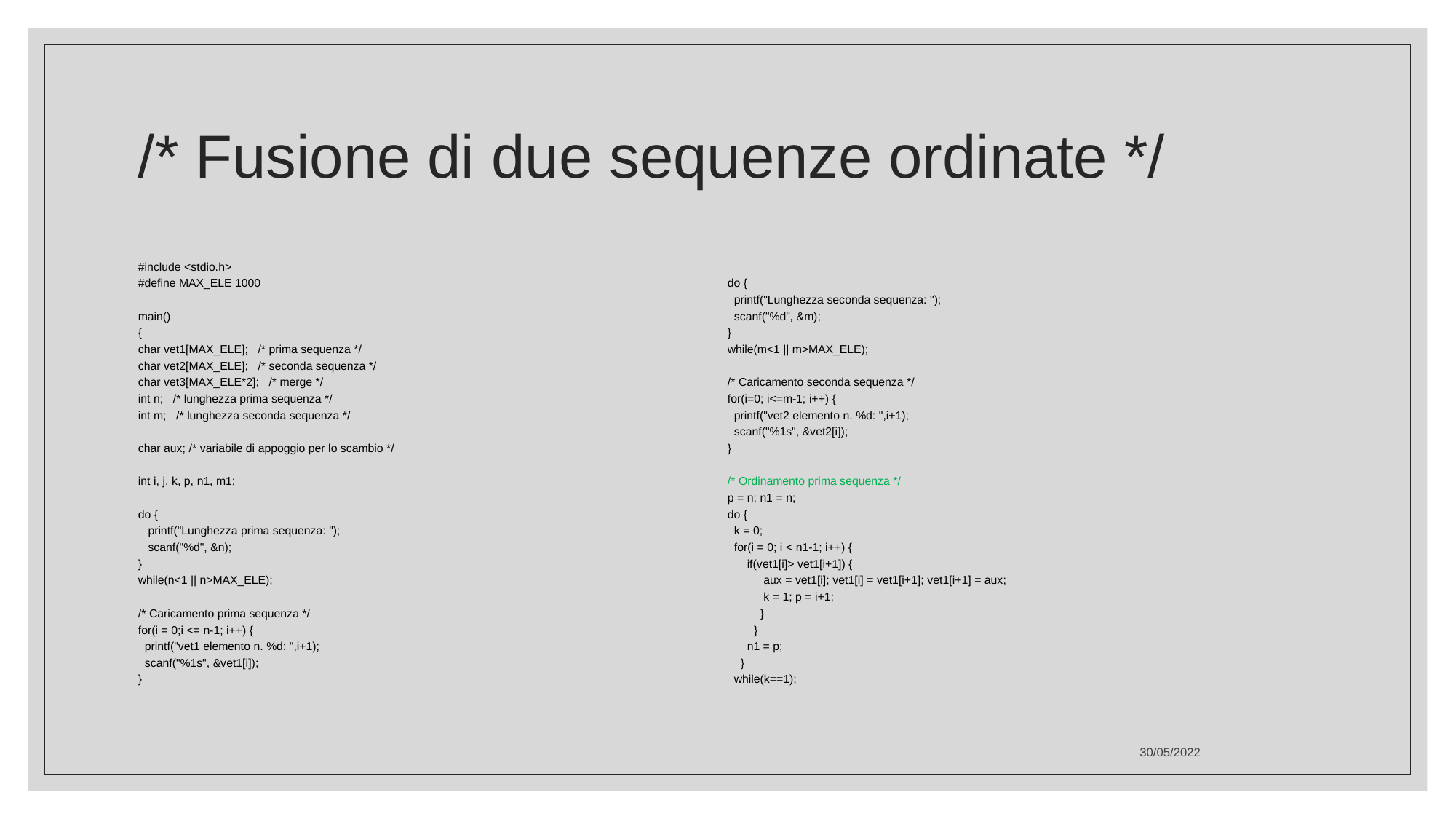

# /* Fusione di due sequenze ordinate */
#include <stdio.h>
#define MAX_ELE 1000

main()
{
char vet1[MAX_ELE];   /* prima sequenza */
char vet2[MAX_ELE];   /* seconda sequenza */
char vet3[MAX_ELE*2];   /* merge */
int n;   /* lunghezza prima sequenza */
int m;   /* lunghezza seconda sequenza */

char aux; /* variabile di appoggio per lo scambio */

int i, j, k, p, n1, m1;

do {
   printf("Lunghezza prima sequenza: ");
   scanf("%d", &n);
}
while(n<1 || n>MAX_ELE);

/* Caricamento prima sequenza */
for(i = 0;i <= n-1; i++) {
  printf("vet1 elemento n. %d: ",i+1);
  scanf("%1s", &vet1[i]);
}

do {
  printf("Lunghezza seconda sequenza: ");
  scanf("%d", &m);
}
while(m<1 || m>MAX_ELE);

/* Caricamento seconda sequenza */
for(i=0; i<=m-1; i++) {
  printf("vet2 elemento n. %d: ",i+1);
  scanf("%1s", &vet2[i]);
}

/* Ordinamento prima sequenza */
p = n; n1 = n;
do {
  k = 0;
  for(i = 0; i < n1-1; i++) {
      if(vet1[i]> vet1[i+1]) {
           aux = vet1[i]; vet1[i] = vet1[i+1]; vet1[i+1] = aux;
           k = 1; p = i+1;
          }
        }
      n1 = p;
    }
  while(k==1);
30/05/2022